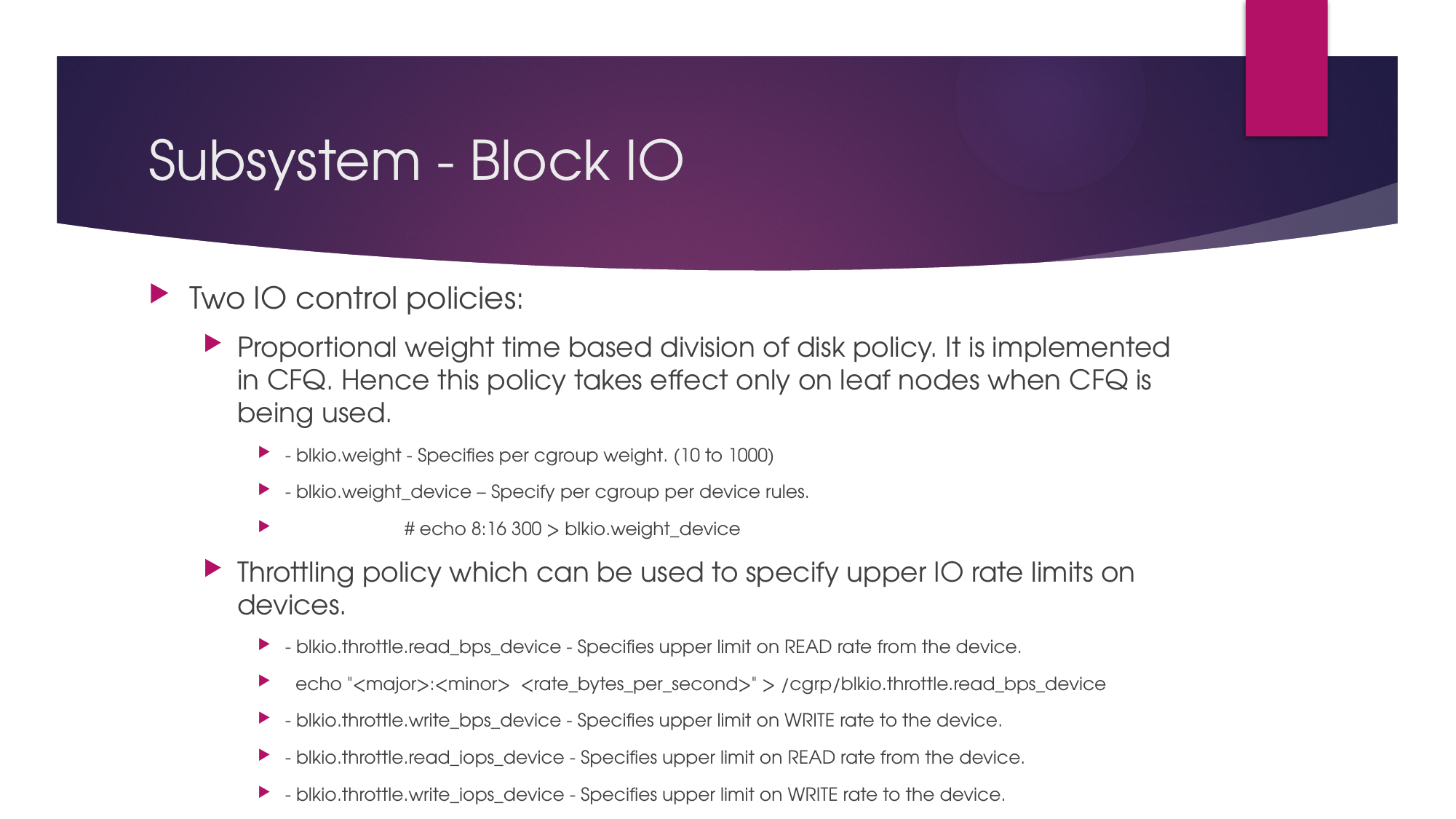

# Subsystem - Block IO
Two IO control policies:
Proportional weight time based division of disk policy. It is implemented in CFQ. Hence this policy takes effect only on leaf nodes when CFQ is being used.
- blkio.weight - Specifies per cgroup weight. (10 to 1000)
- blkio.weight_device – Specify per cgroup per device rules.
	  # echo 8:16 300 > blkio.weight_device
Throttling policy which can be used to specify upper IO rate limits on devices.
- blkio.throttle.read_bps_device - Specifies upper limit on READ rate from the device.
  echo "<major>:<minor>  <rate_bytes_per_second>" > /cgrp/blkio.throttle.read_bps_device
- blkio.throttle.write_bps_device - Specifies upper limit on WRITE rate to the device.
- blkio.throttle.read_iops_device - Specifies upper limit on READ rate from the device.
- blkio.throttle.write_iops_device - Specifies upper limit on WRITE rate to the device.